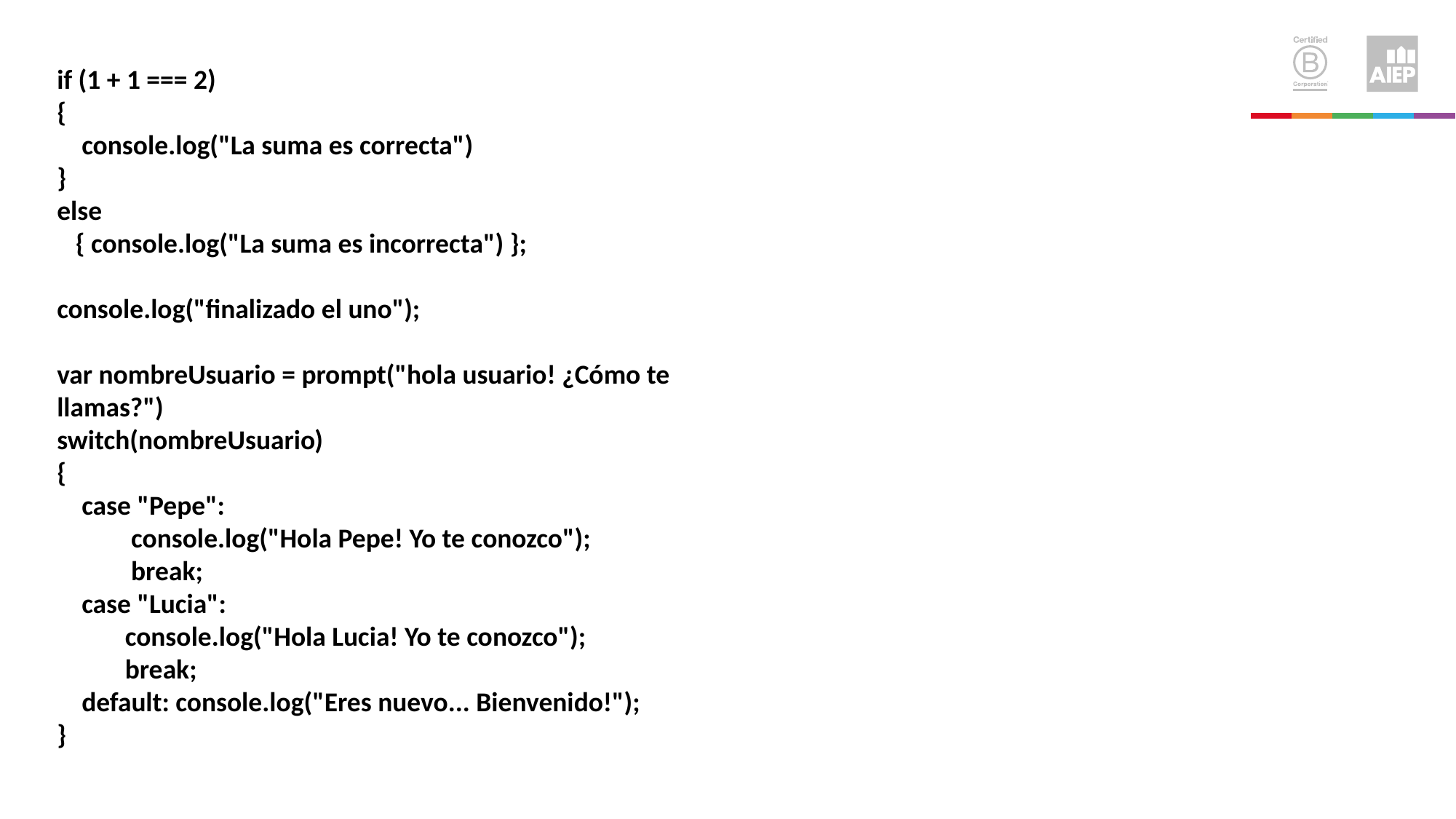

if (1 + 1 === 2)
{
    console.log("La suma es correcta")
}
else
   { console.log("La suma es incorrecta") };

console.log("finalizado el uno");

var nombreUsuario = prompt("hola usuario! ¿Cómo te llamas?")
switch(nombreUsuario)
{
    case "Pepe":
            console.log("Hola Pepe! Yo te conozco");
            break;
    case "Lucia":
           console.log("Hola Lucia! Yo te conozco");
           break;
    default: console.log("Eres nuevo... Bienvenido!");
}